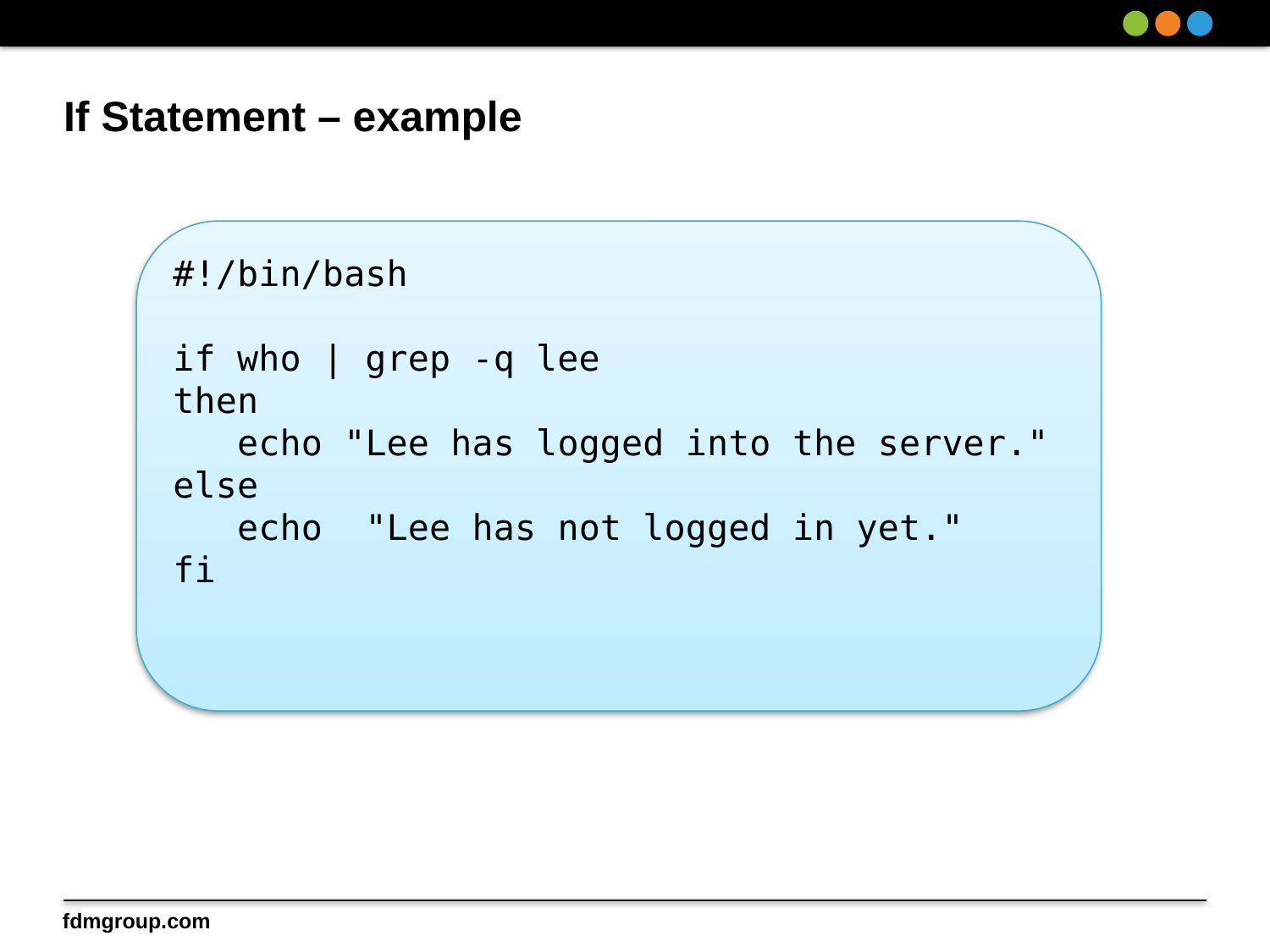

# If Statement – example
#!/bin/bash

if who | grep -q lee
then
   echo "Lee has logged into the server."
else
   echo  "Lee has not logged in yet."
fi